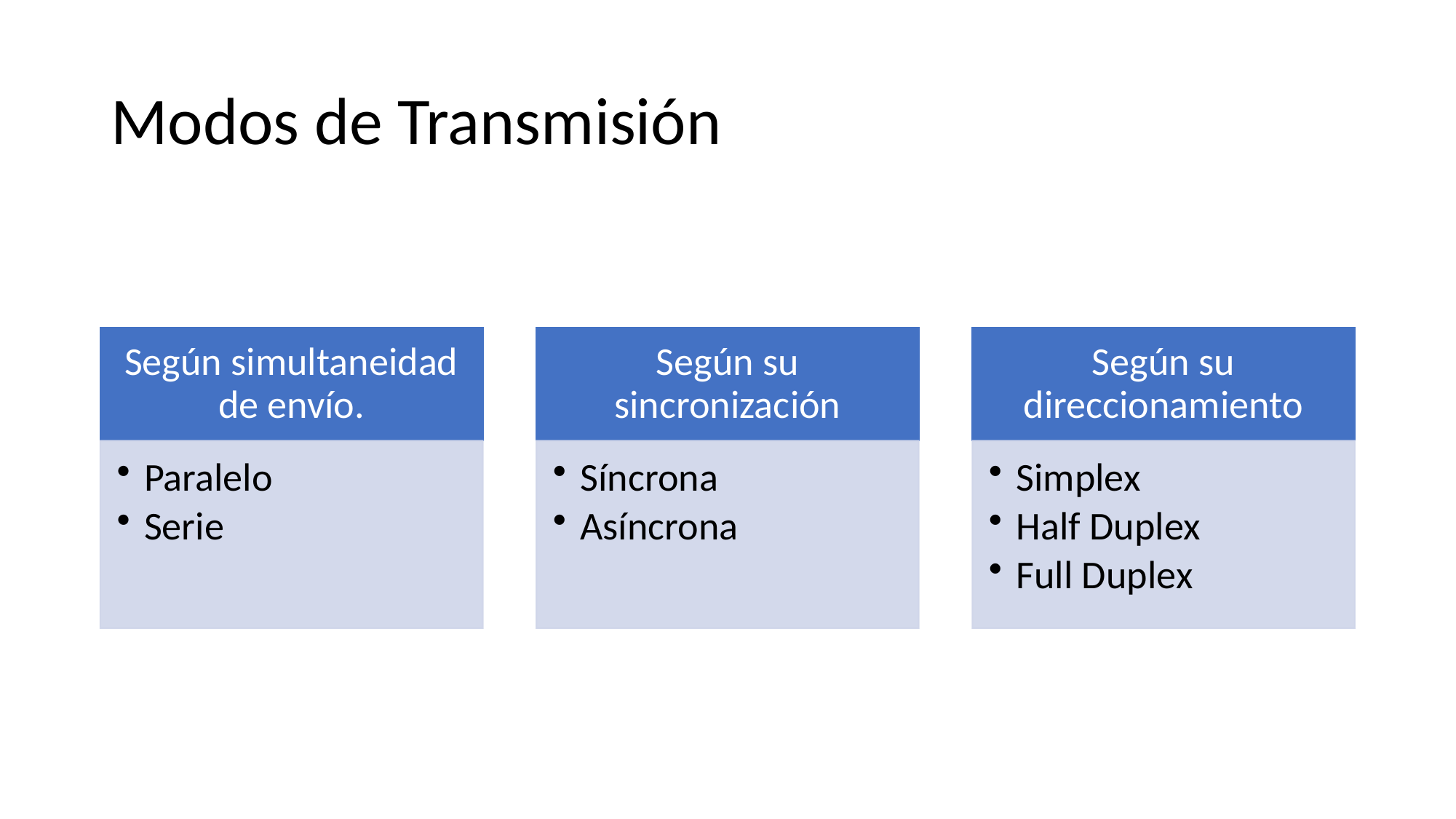

# Modos de Transmisión
Según simultaneidad de envío.
Paralelo
Serie
Según su sincronización
Síncrona
Asíncrona
Según su direccionamiento
Simplex
Half Duplex
Full Duplex